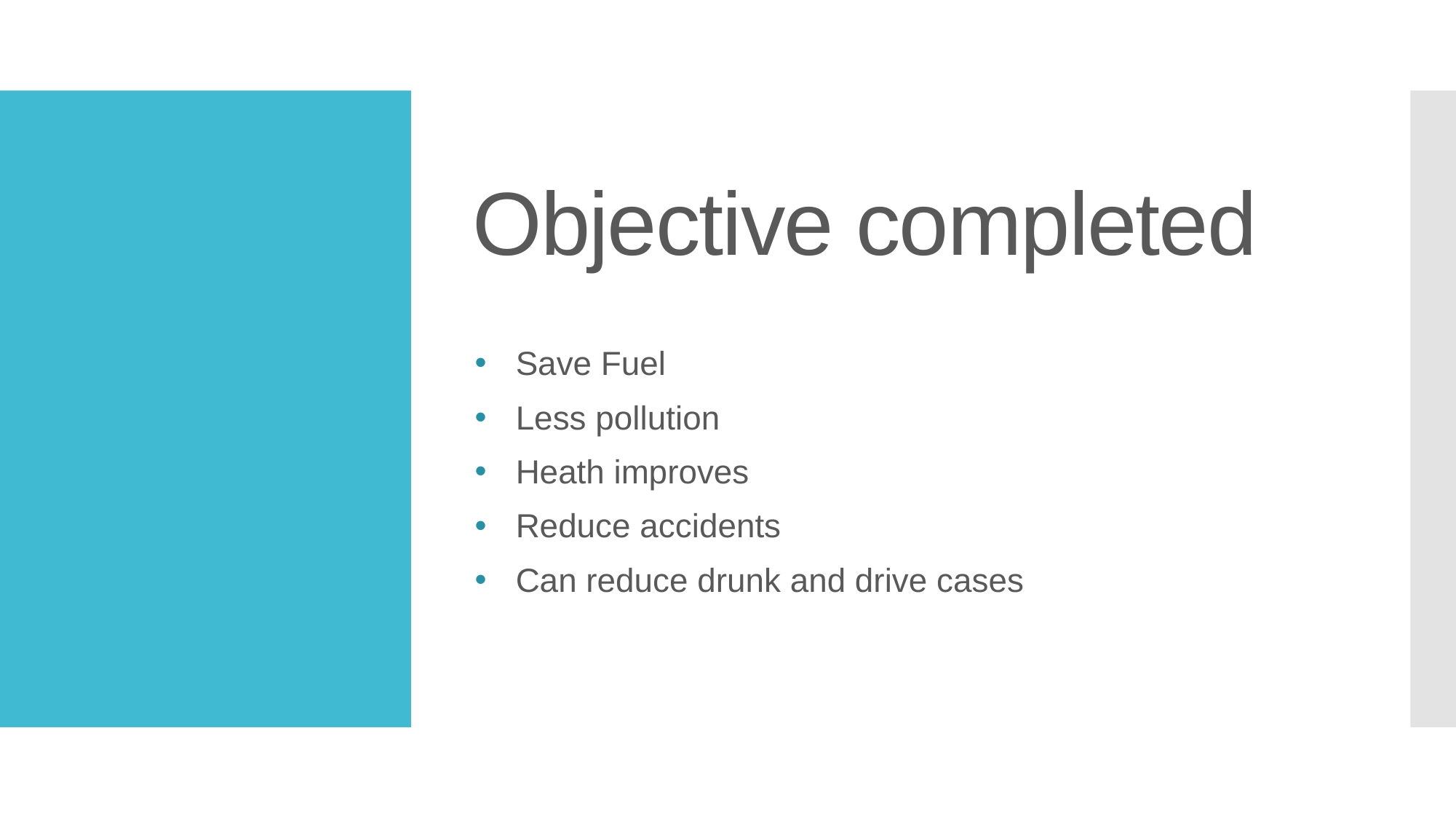

# Objective completed
Save Fuel
Less pollution
Heath improves
Reduce accidents
Can reduce drunk and drive cases